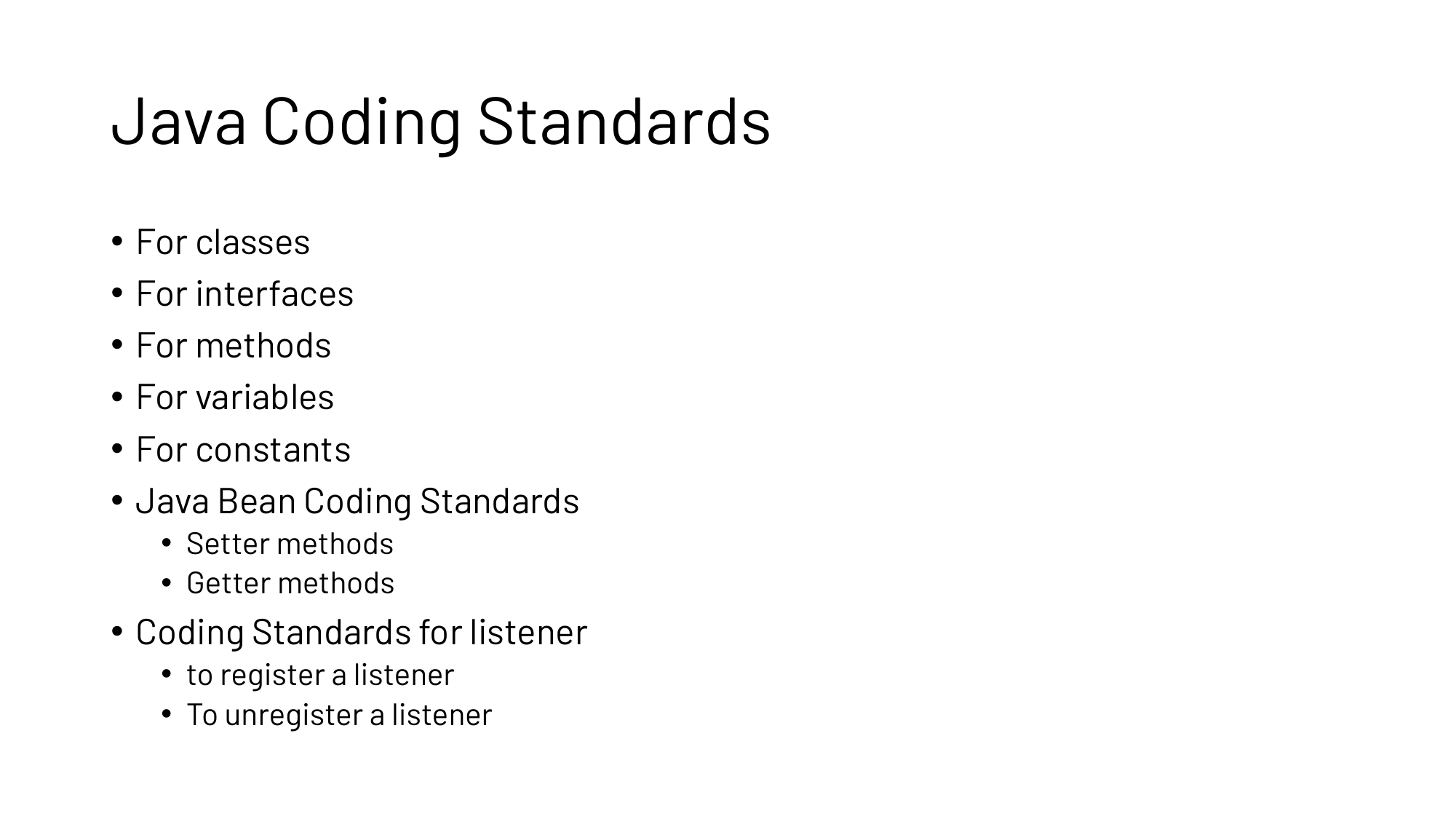

# Java Coding Standards
For classes
For interfaces
For methods
For variables
For constants
Java Bean Coding Standards
Setter methods
Getter methods
Coding Standards for listener
to register a listener
To unregister a listener